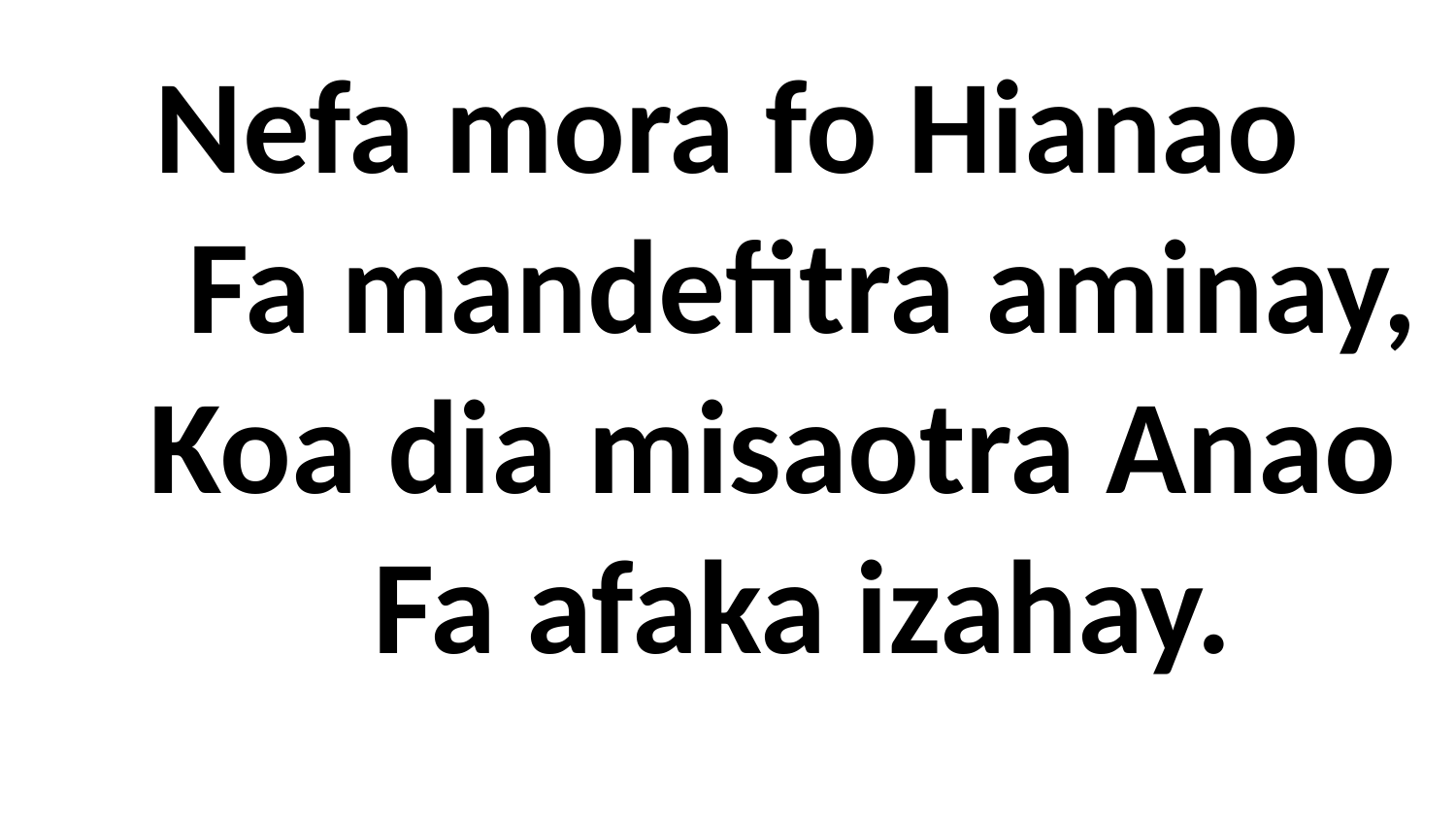

# Nefa mora fo Hianao Fa mandefitra aminay, Koa dia misaotra Anao Fa afaka izahay.